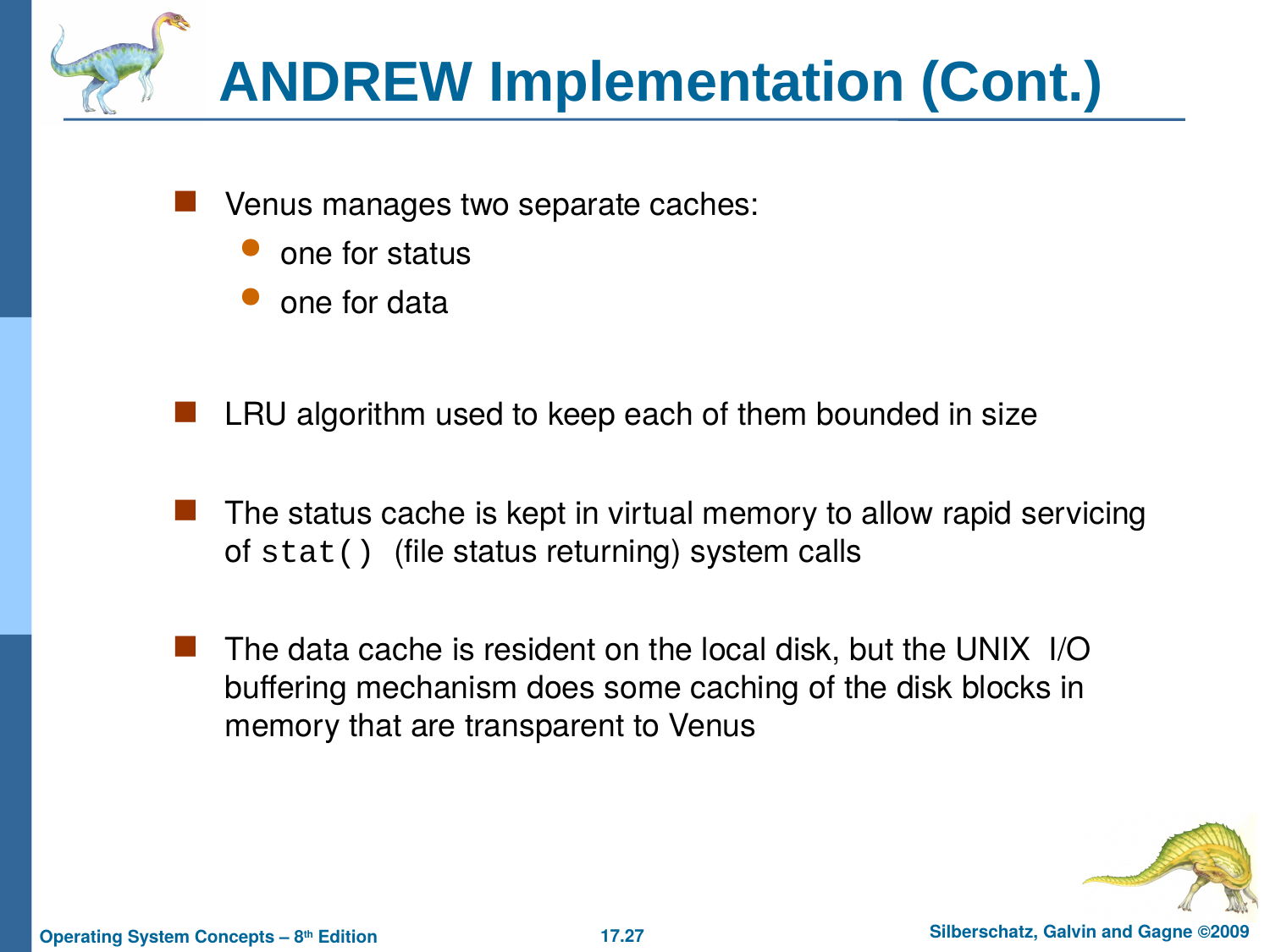

# ANDREW Implementation (Cont.)
Venus manages two separate caches:
one for status
one for data

LRU algorithm used to keep each of them bounded in size

The status cache is kept in virtual memory to allow rapid servicing of stat() (file status returning) system calls

The data cache is resident on the local disk, but the UNIX  I/O buffering mechanism does some caching of the disk blocks in memory that are transparent to Venus